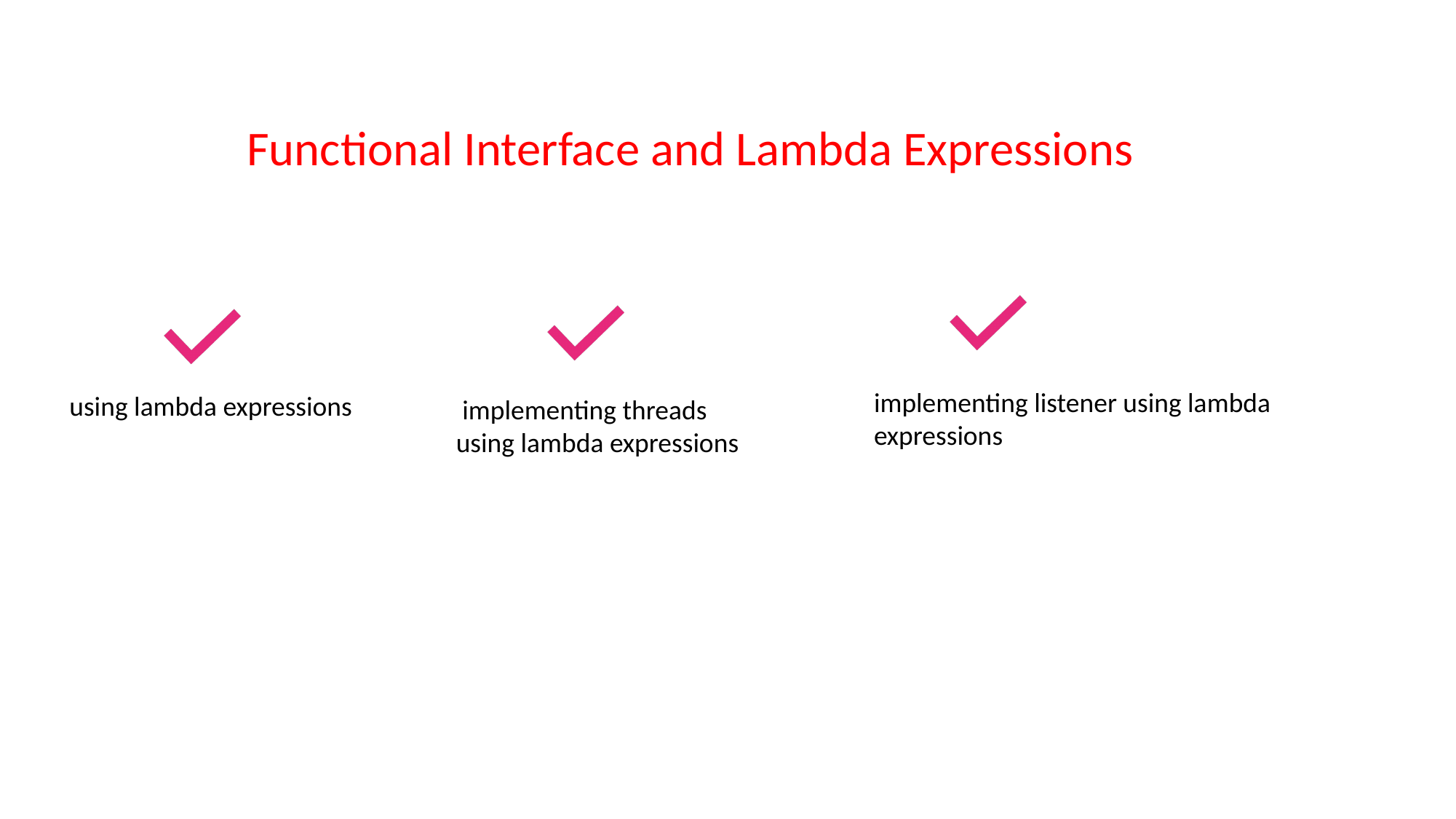

# Functional Interface and Lambda Expressions

implementing listener using lambda
expressions
using lambda expressions
 implementing threads
using lambda expressions